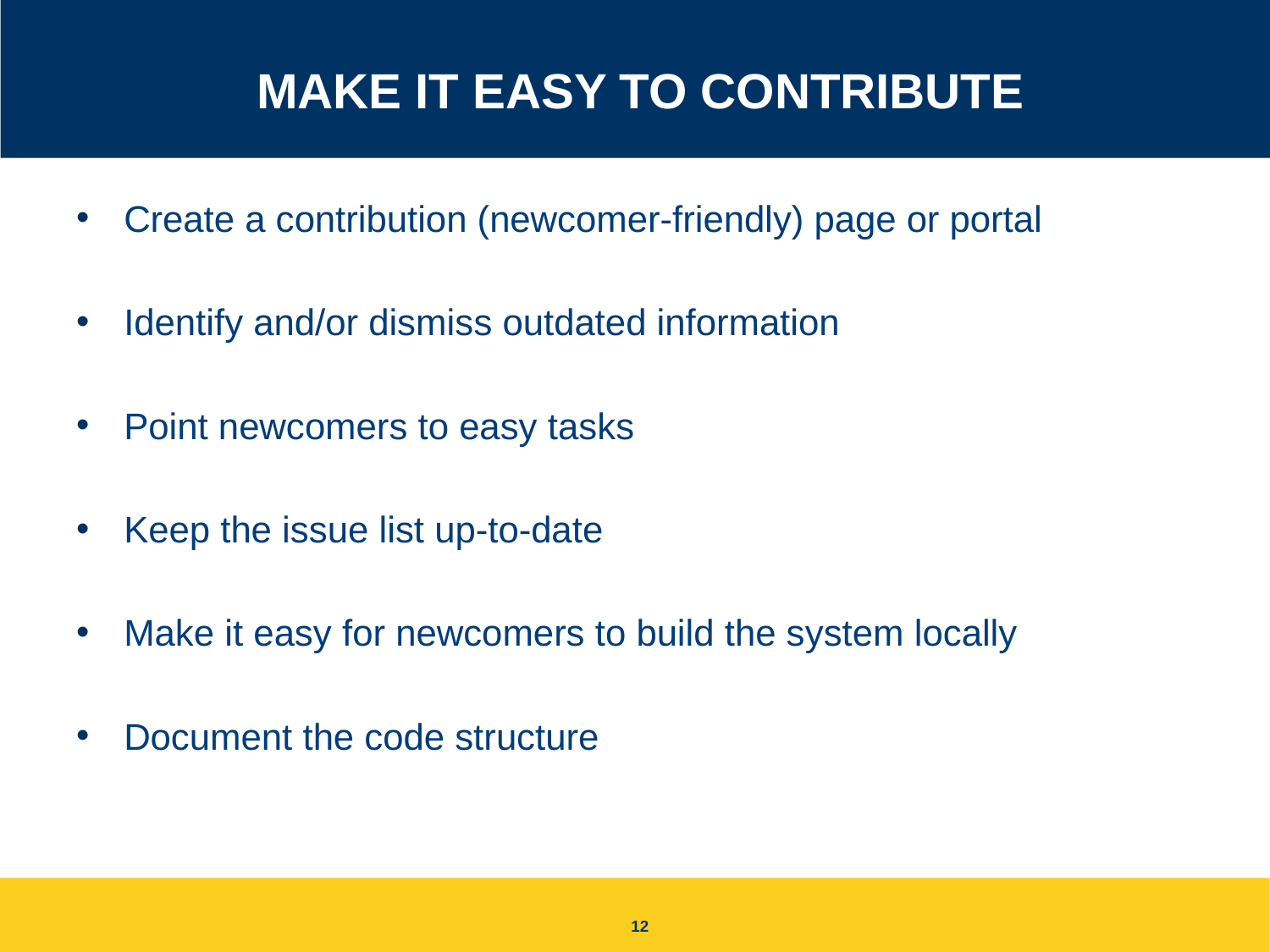

# Make It Easy to Contribute
Create a contribution (newcomer-friendly) page or portal

Identify and/or dismiss outdated information

Point newcomers to easy tasks

Keep the issue list up-to-date

Make it easy for newcomers to build the system locally

Document the code structure

12